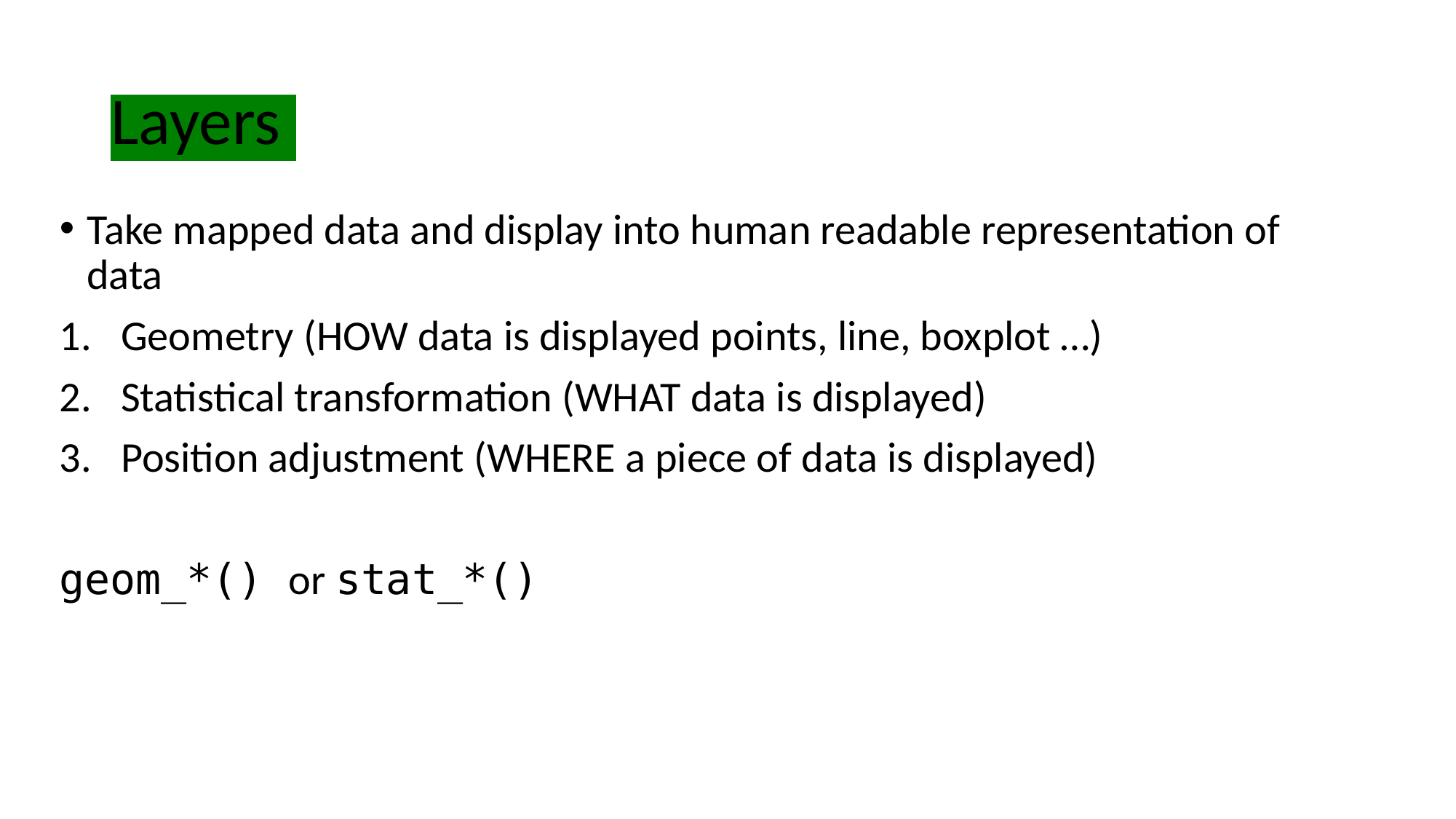

# Layers
Take mapped data and display into human readable representation of data
Geometry (HOW data is displayed points, line, boxplot …)
Statistical transformation (WHAT data is displayed)
Position adjustment (WHERE a piece of data is displayed)

geom_*() or stat_*()